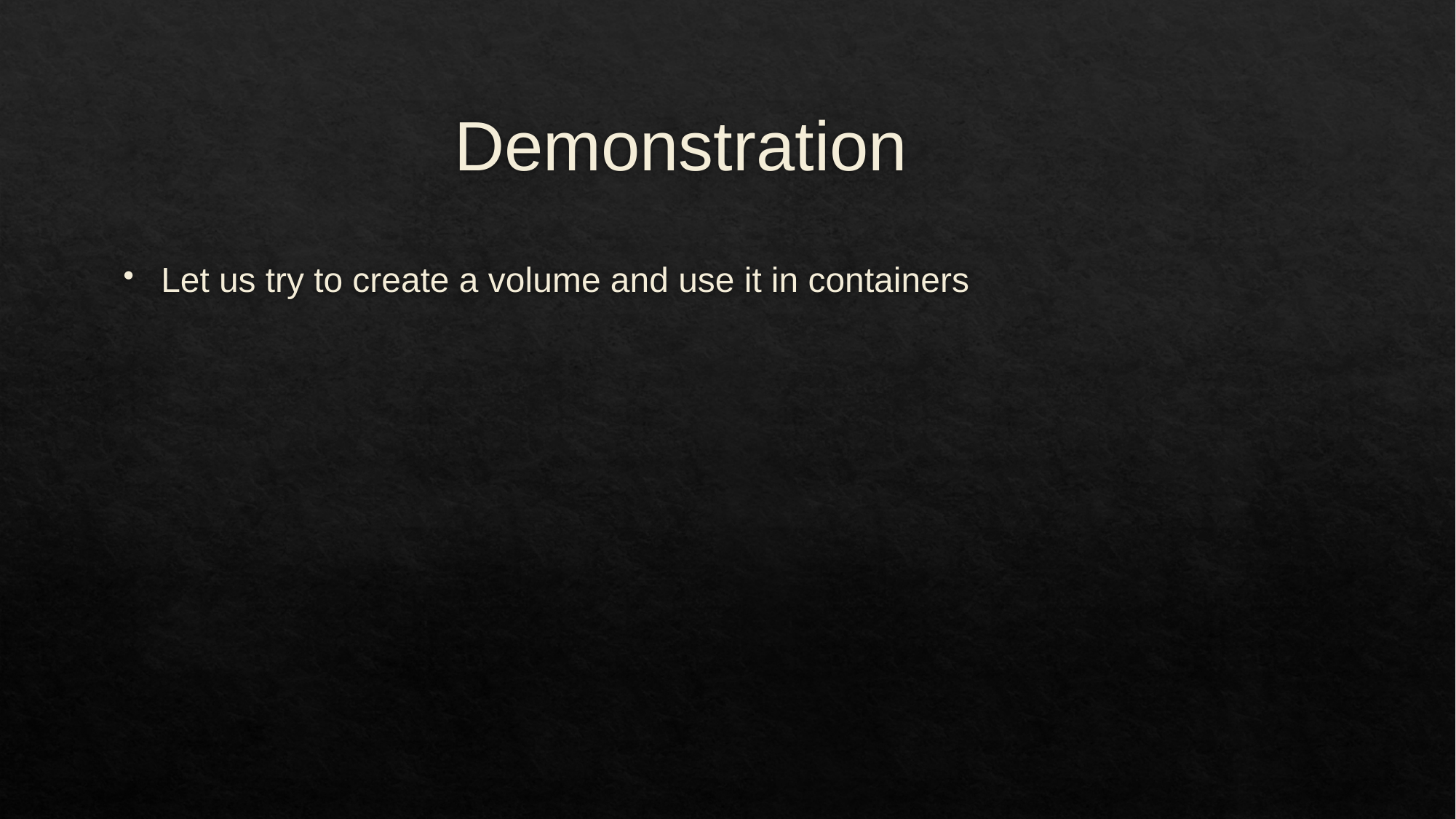

# Demonstration
Let us try to create a volume and use it in containers